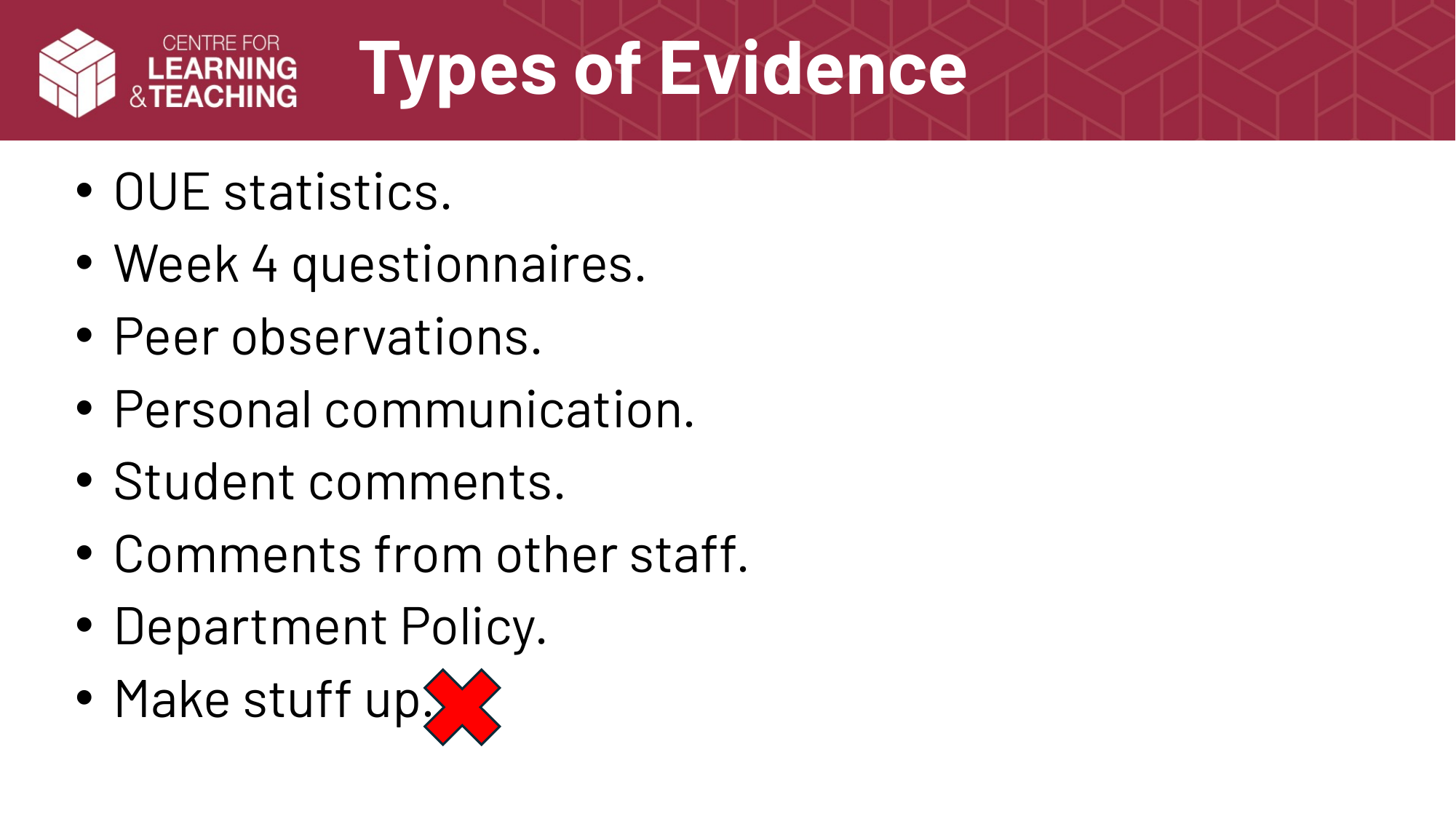

# Types of Evidence
 OUE statistics.
 Week 4 questionnaires.
 Peer observations.
 Personal communication.
 Student comments.
 Comments from other staff.
 Department Policy.
 Make stuff up.